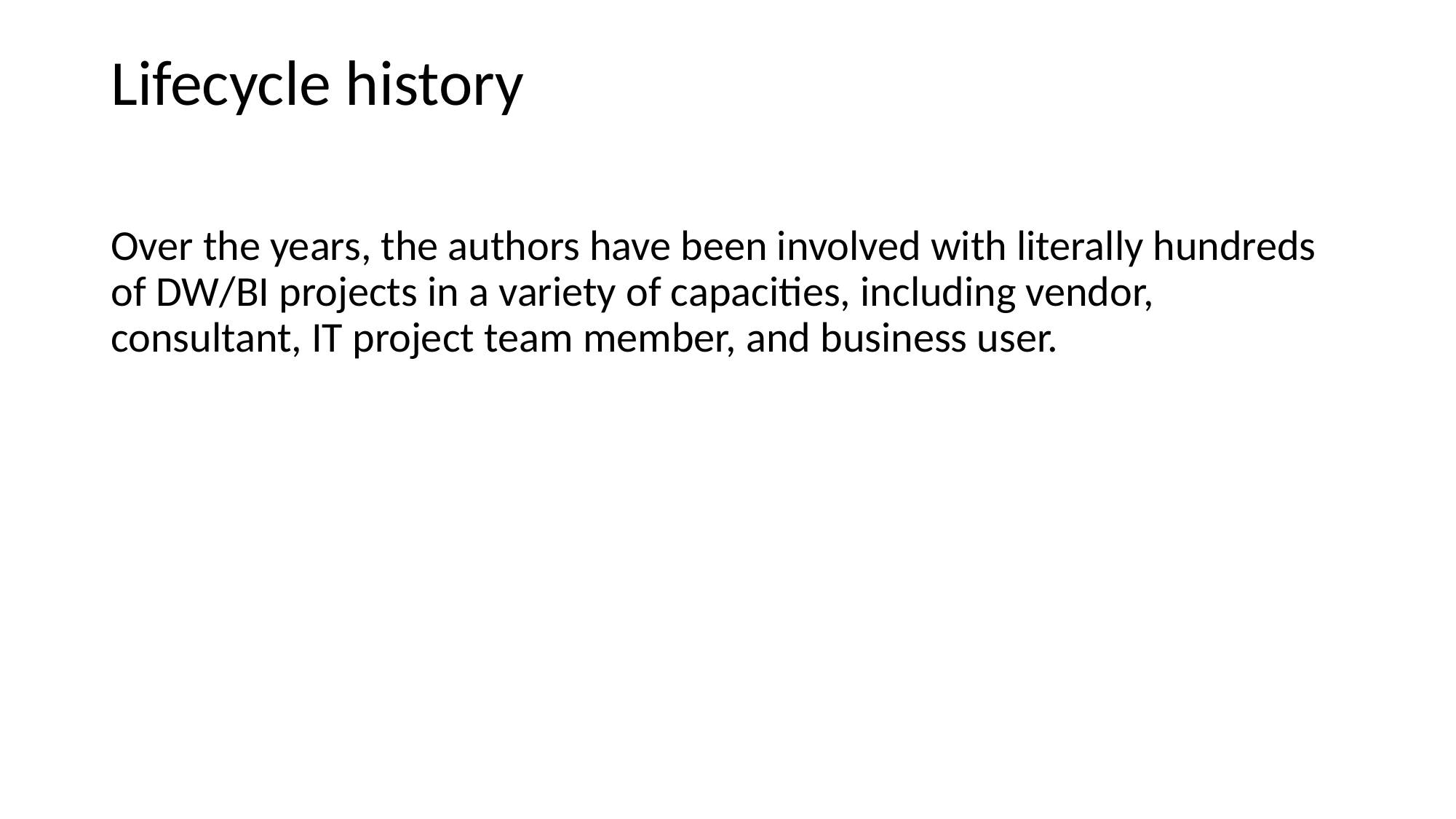

# Lifecycle history
Over the years, the authors have been involved with literally hundreds of DW/BI projects in a variety of capacities, including vendor, consultant, IT project team member, and business user.